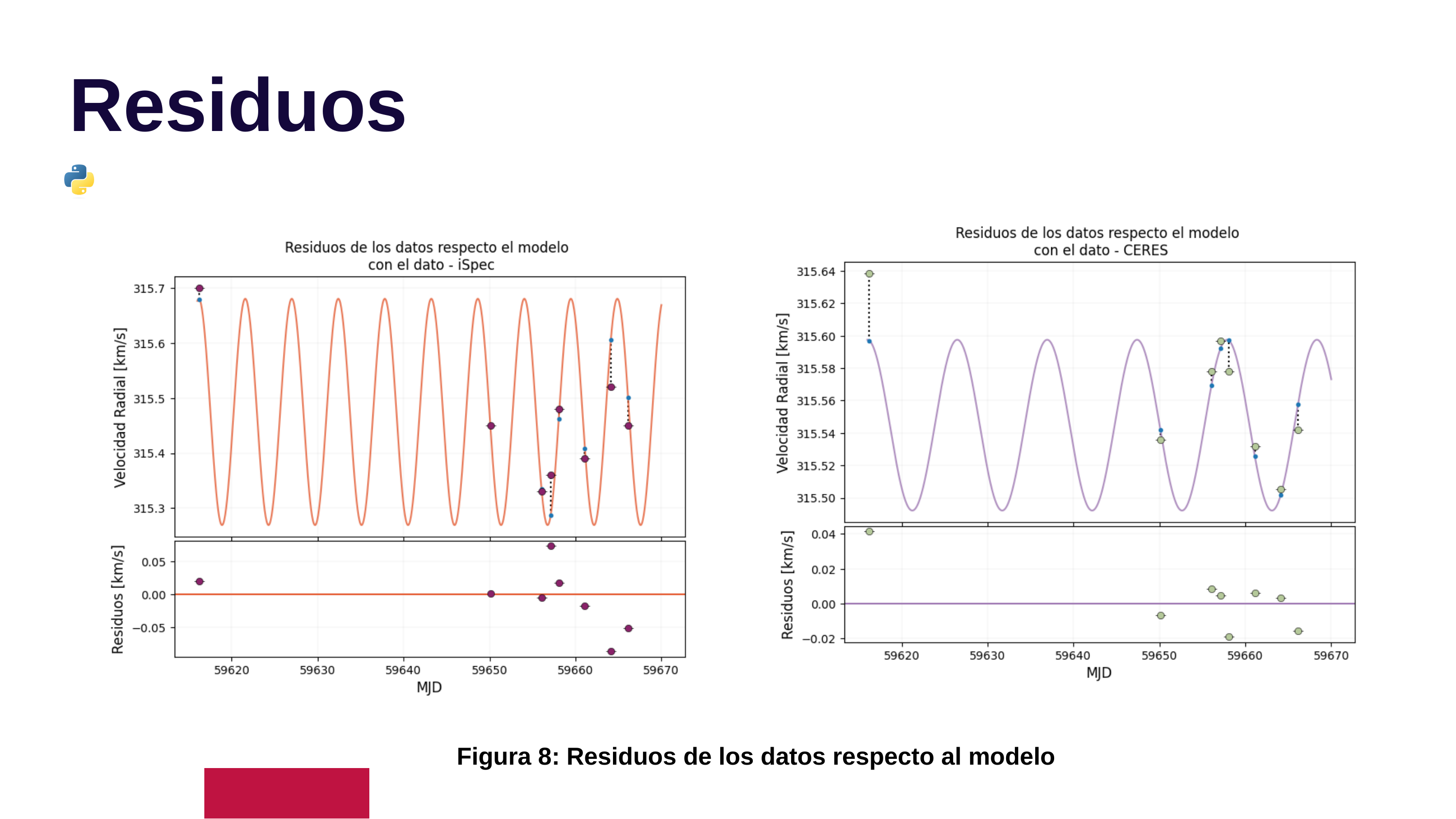

Residuos
     Python

Figura 8: Residuos de los datos respecto al modelo